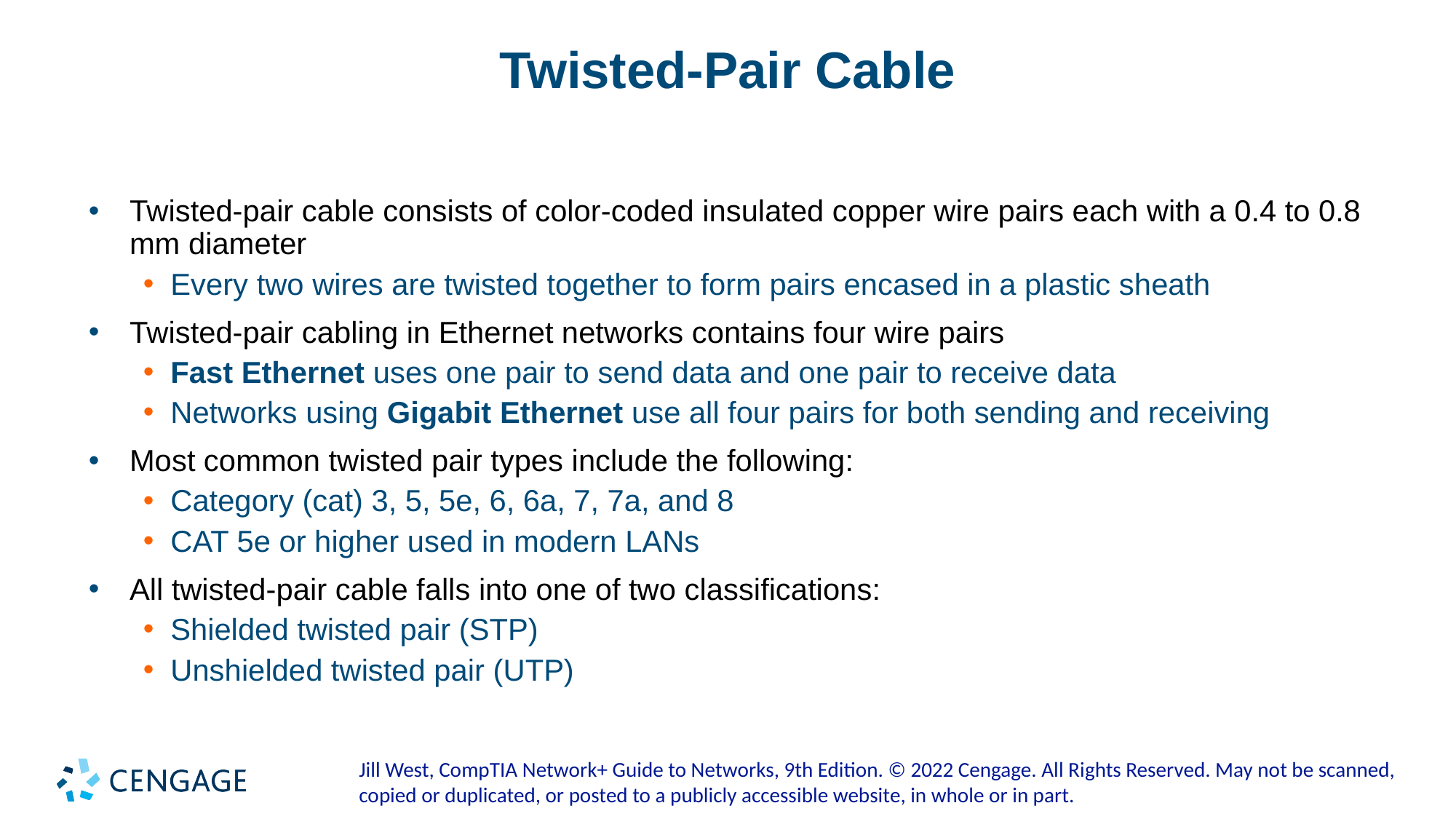

# Twisted-Pair Cable
Twisted-pair cable consists of color-coded insulated copper wire pairs each with a 0.4 to 0.8 mm diameter
Every two wires are twisted together to form pairs encased in a plastic sheath
Twisted-pair cabling in Ethernet networks contains four wire pairs
Fast Ethernet uses one pair to send data and one pair to receive data
Networks using Gigabit Ethernet use all four pairs for both sending and receiving
Most common twisted pair types include the following:
Category (cat) 3, 5, 5e, 6, 6a, 7, 7a, and 8
CAT 5e or higher used in modern LANs
All twisted-pair cable falls into one of two classifications:
Shielded twisted pair (STP)
Unshielded twisted pair (UTP)